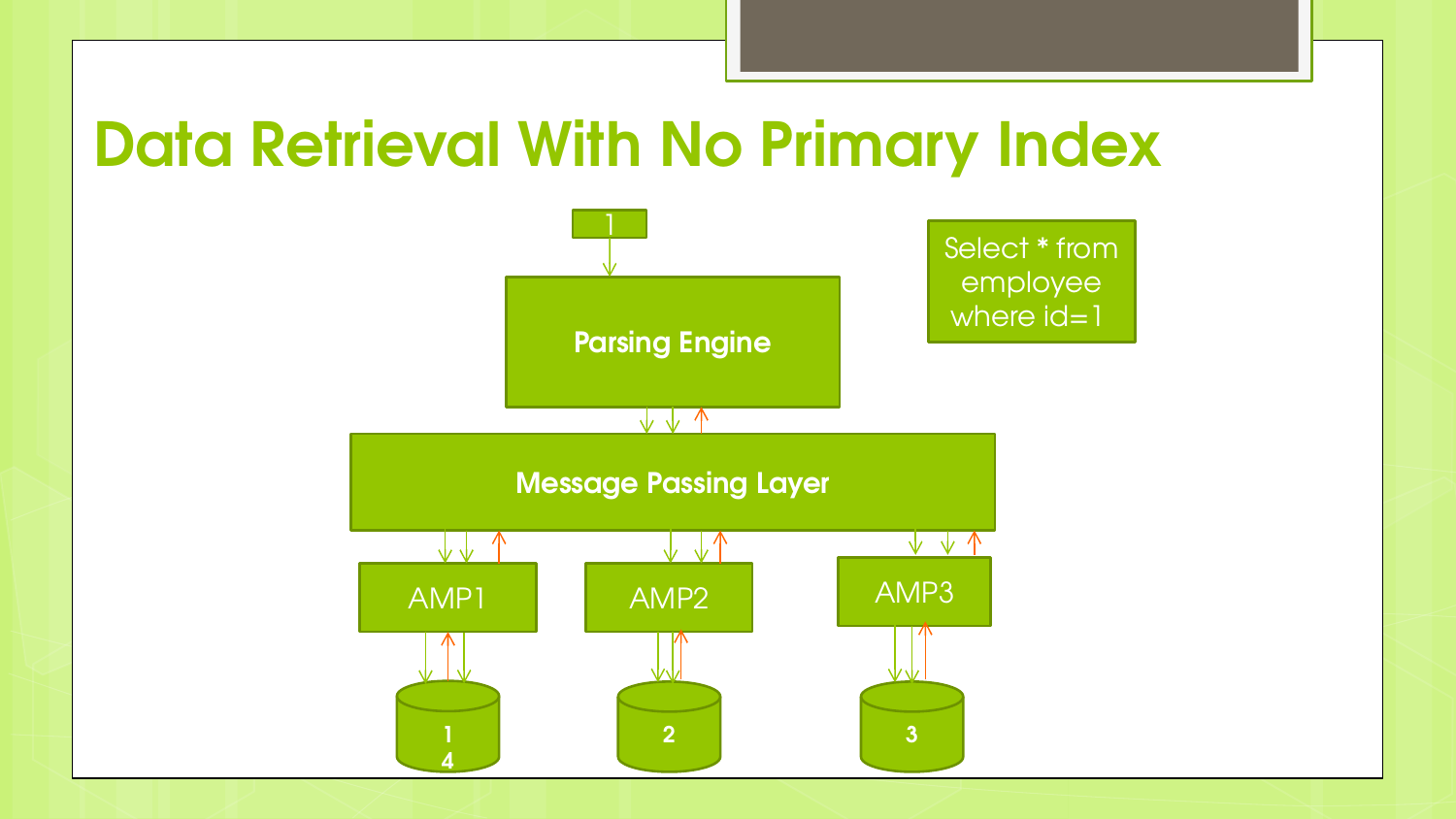

# Data Retrieval With No Primary Index

1
Select * from employee where id=1
Parsing Engine
Message Passing Layer
AMP3
AMP1
AMP2

1
4
3

2